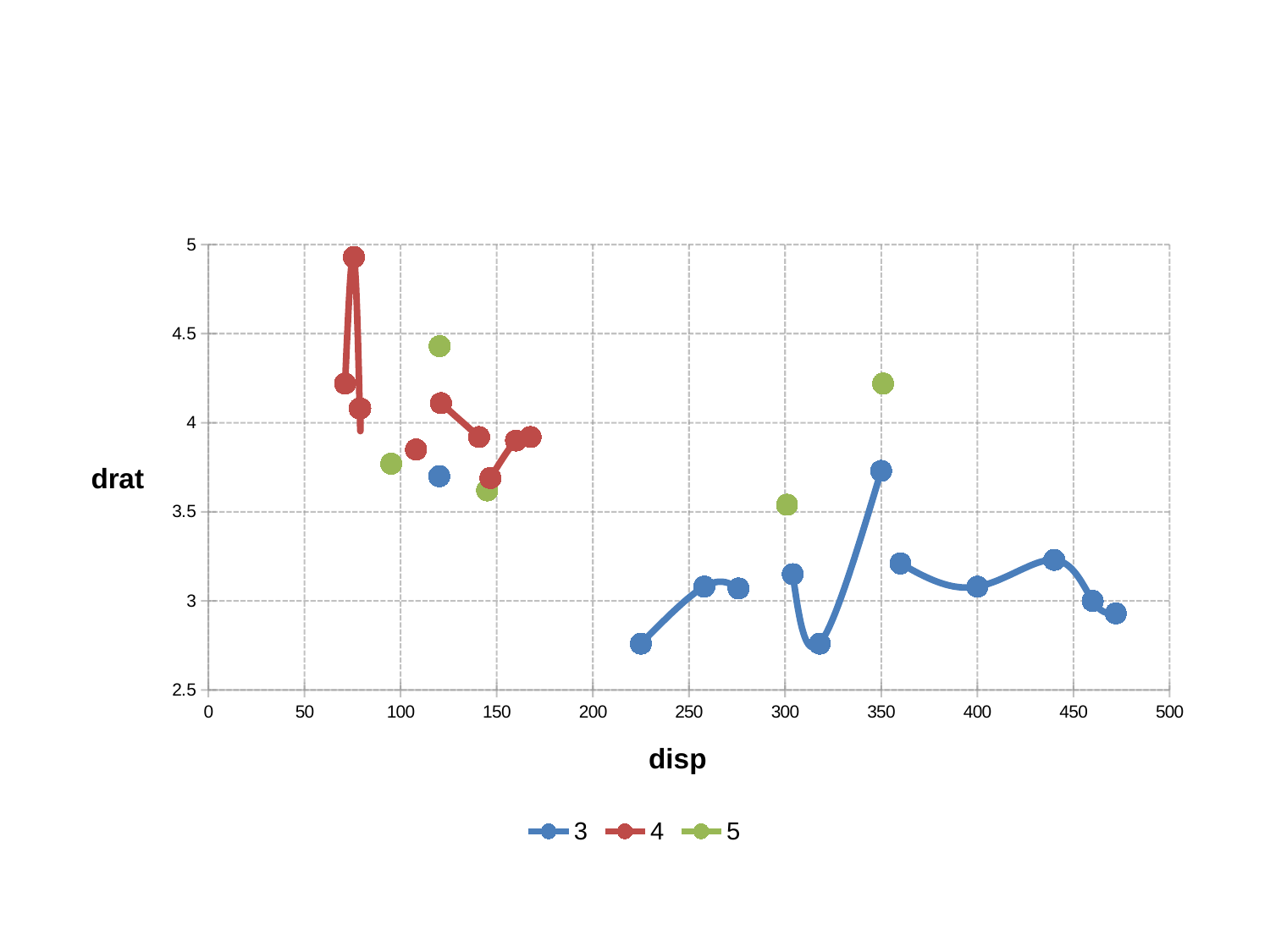

### Chart

| Category | 3 | 4 | 5 |
|---|---|---|---|